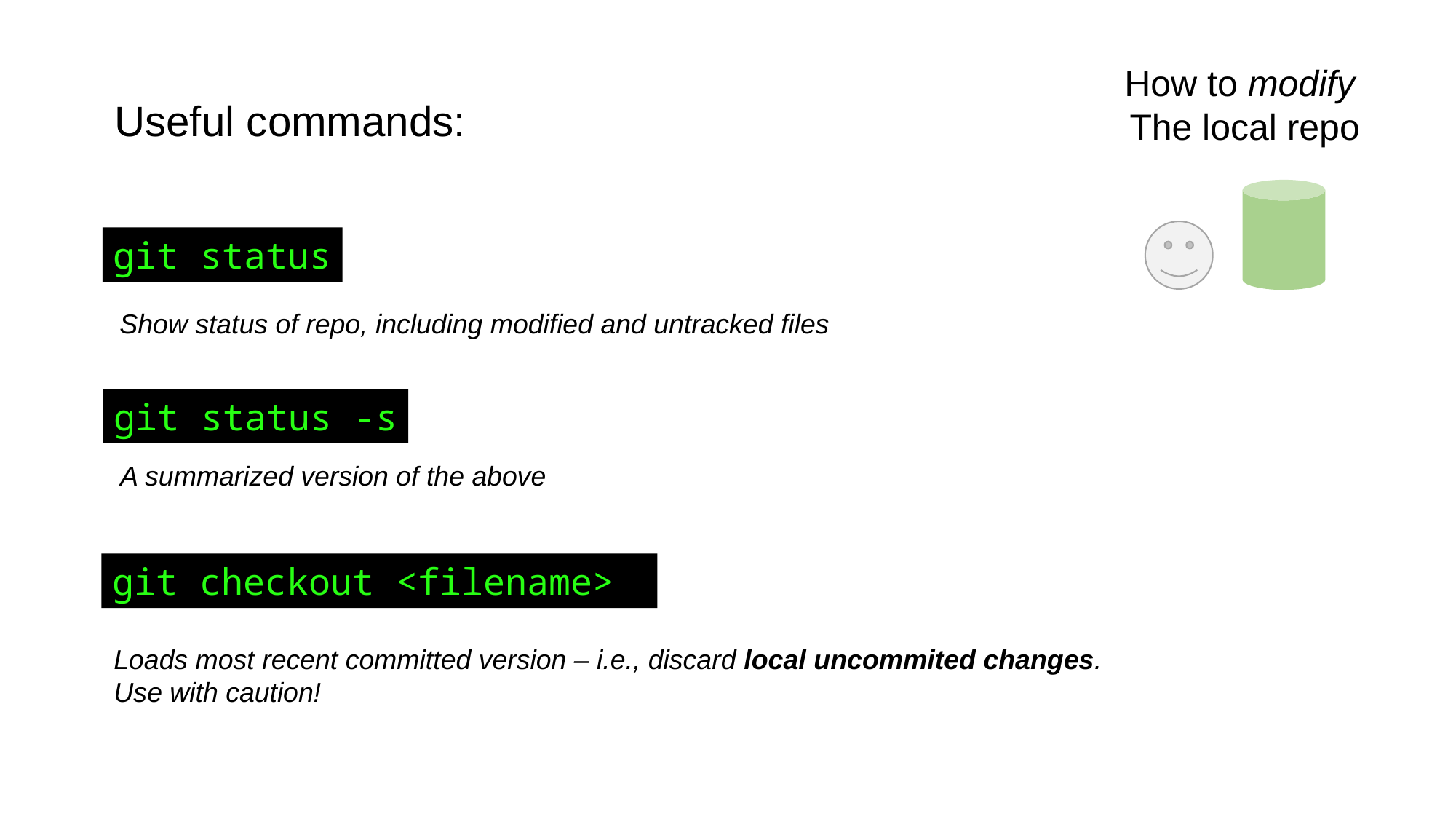

How to modify
The local repo
Useful commands:

git status
Show status of repo, including modified and untracked files
git status -s
A summarized version of the above
git checkout <filename>
Loads most recent committed version – i.e., discard local uncommited changes.
Use with caution!